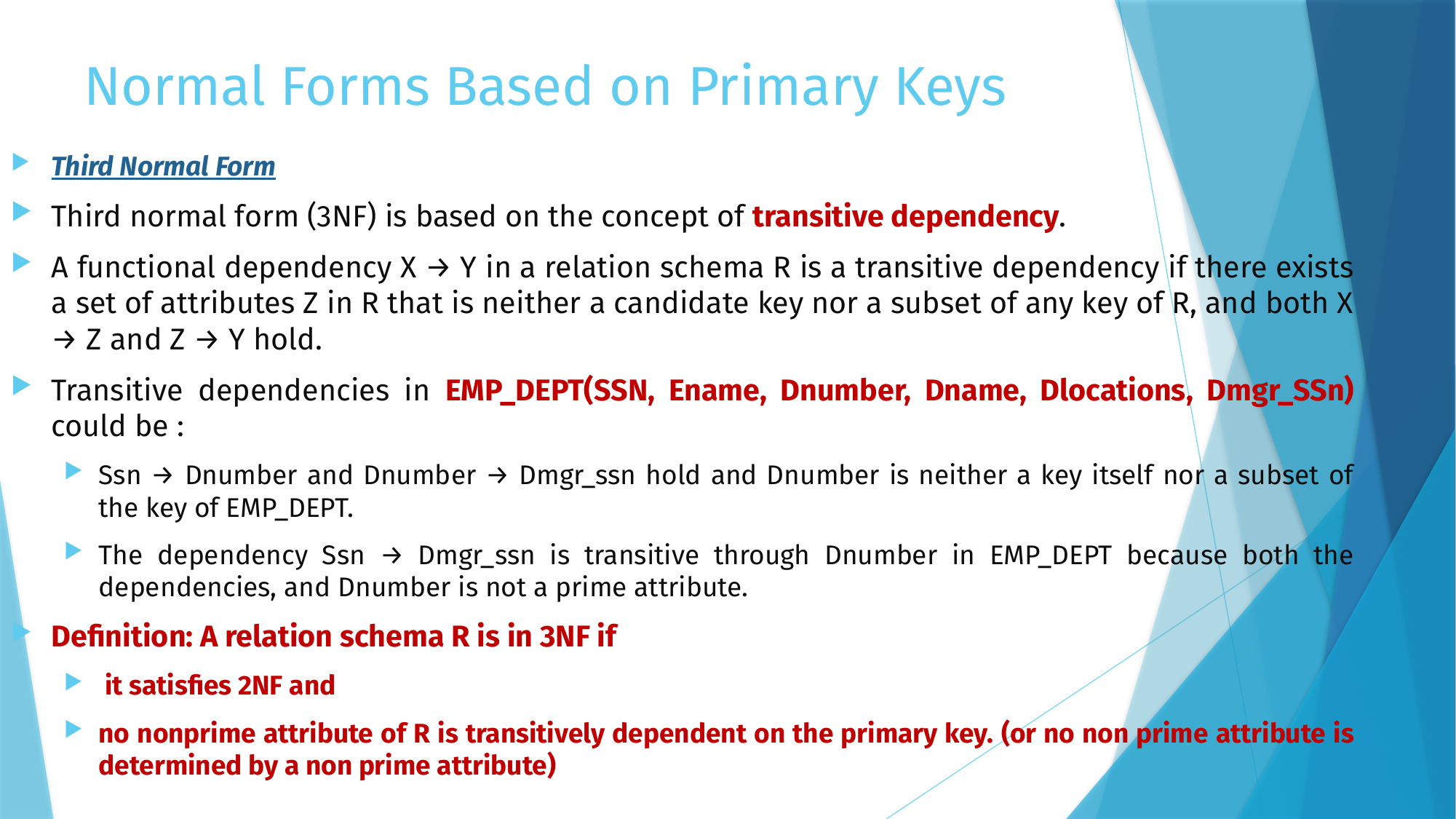

# Normal Forms Based on Primary Keys
Third Normal Form
Third normal form (3NF) is based on the concept of transitive dependency.
A functional dependency X → Y in a relation schema R is a transitive dependency if there exists a set of attributes Z in R that is neither a candidate key nor a subset of any key of R, and both X → Z and Z → Y hold.
Transitive dependencies in EMP_DEPT(SSN, Ename, Dnumber, Dname, Dlocations, Dmgr_SSn) could be :
Ssn → Dnumber and Dnumber → Dmgr_ssn hold and Dnumber is neither a key itself nor a subset of the key of EMP_DEPT.
The dependency Ssn → Dmgr_ssn is transitive through Dnumber in EMP_DEPT because both the dependencies, and Dnumber is not a prime attribute.
Definition: A relation schema R is in 3NF if
 it satisfies 2NF and
no nonprime attribute of R is transitively dependent on the primary key. (or no non prime attribute is determined by a non prime attribute)